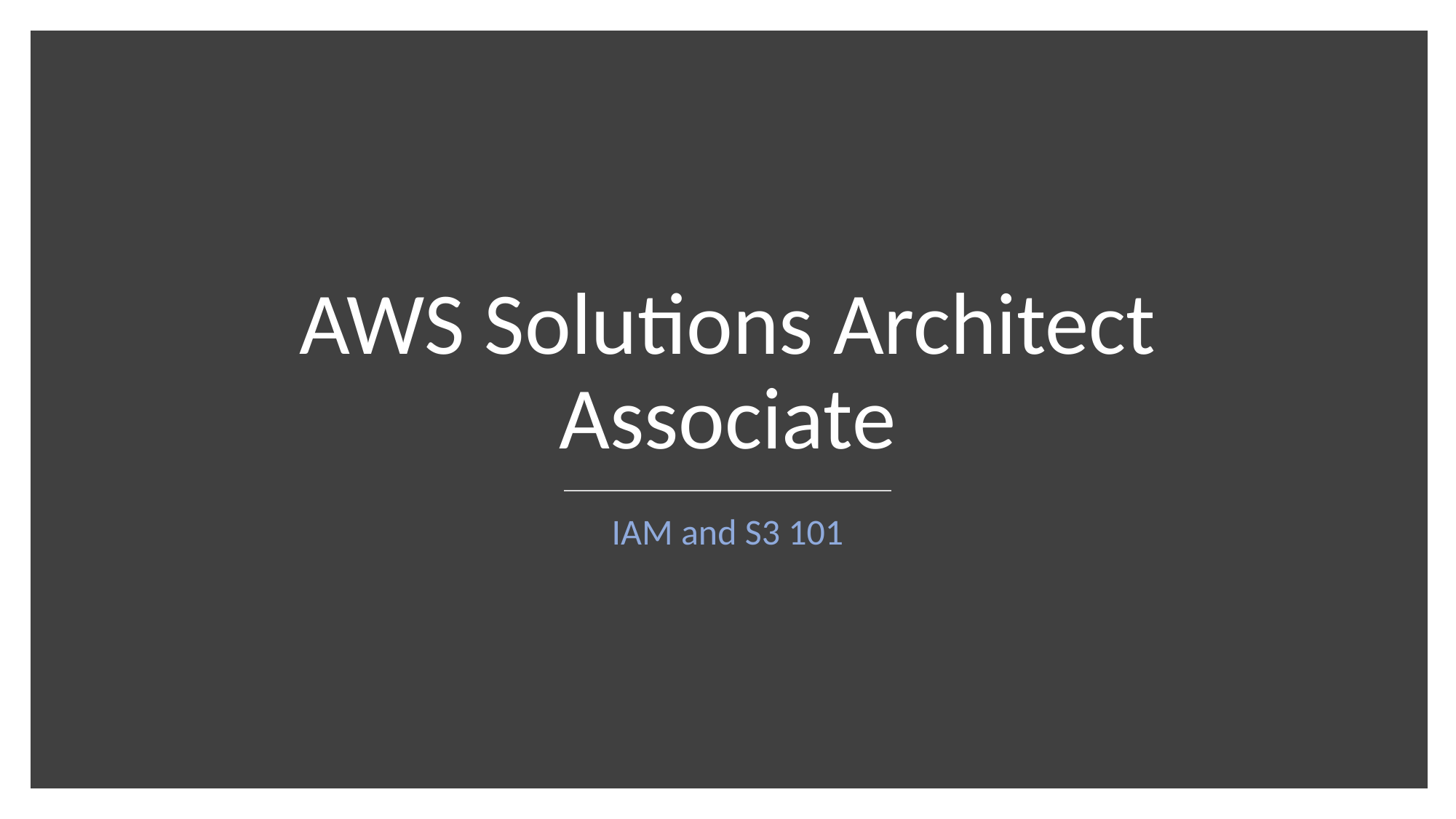

# AWS Solutions Architect Associate
IAM and S3 101